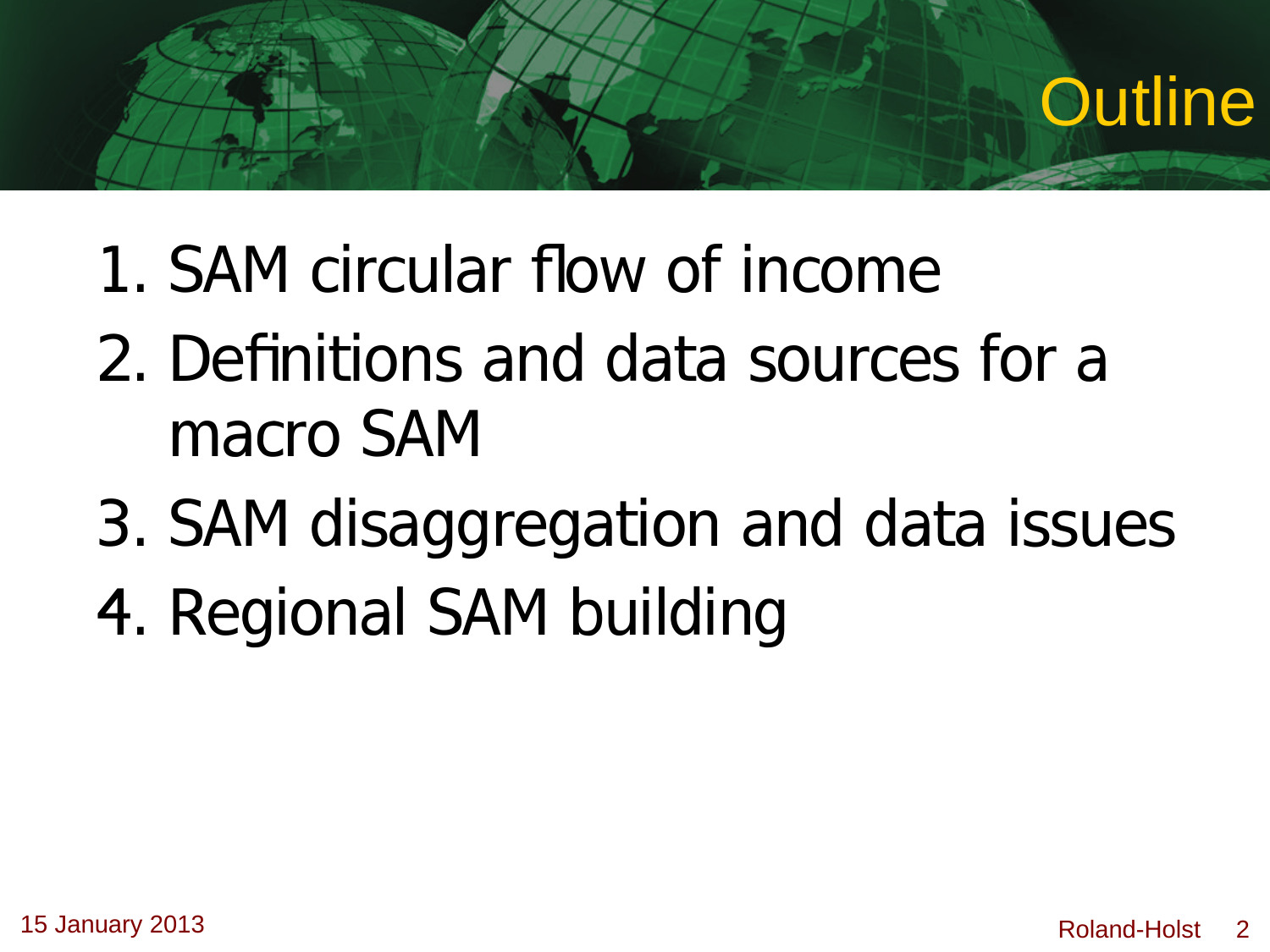

# Outline
SAM circular flow of income
Definitions and data sources for a macro SAM
SAM disaggregation and data issues
Regional SAM building